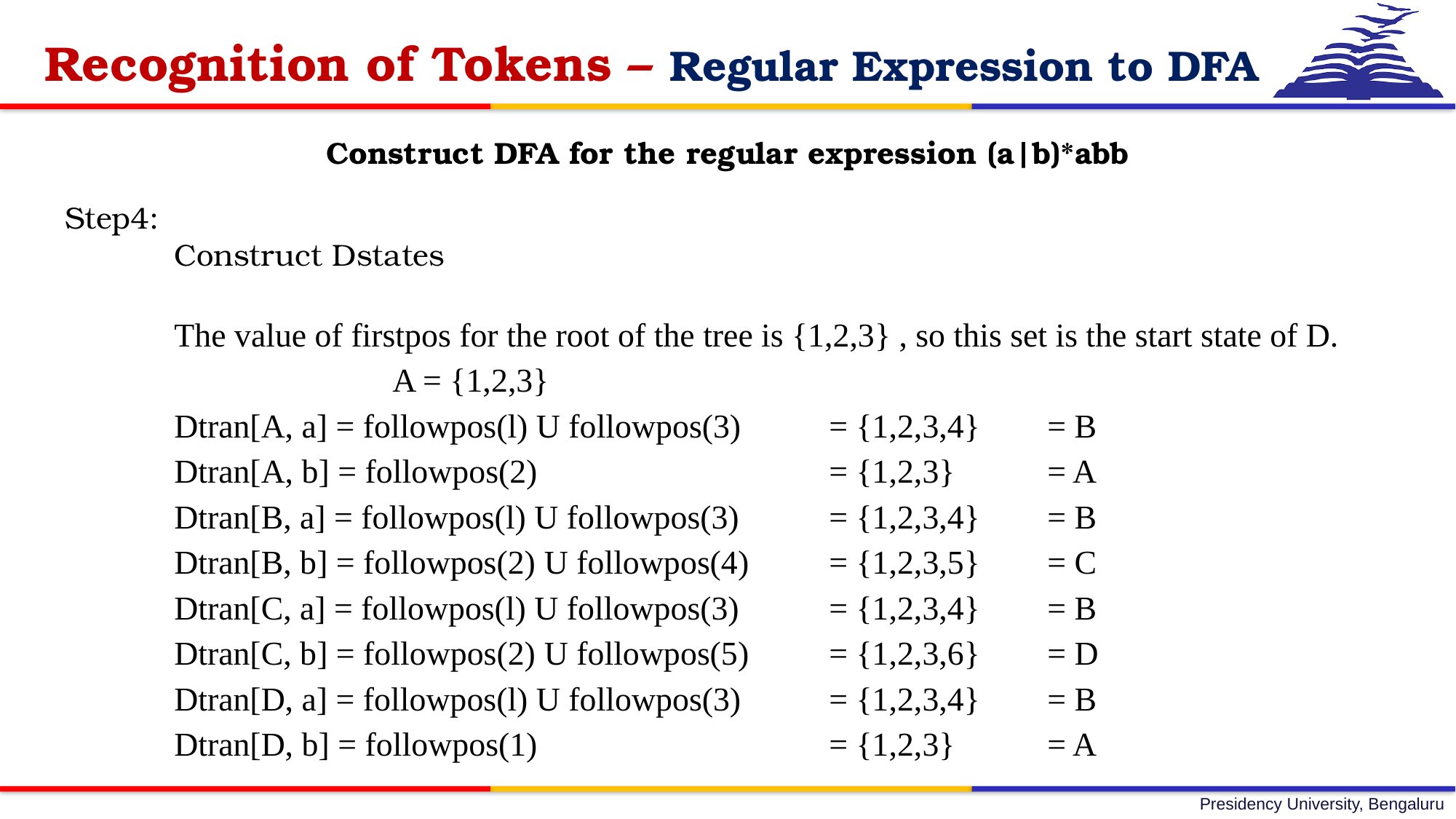

Recognition of Tokens – Regular Expression to DFA
Construct DFA for the regular expression (a|b)*abb
Step4:
	Construct Dstates

	The value of firstpos for the root of the tree is {1,2,3} , so this set is the start state of D.
			A = {1,2,3}
	Dtran[A, a] = followpos(l) U followpos(3) 	= {1,2,3,4} 	= B
	Dtran[A, b] = followpos(2) 			= {1,2,3} 	= A
	Dtran[B, a] = followpos(l) U followpos(3) 	= {1,2,3,4} 	= B
	Dtran[B, b] = followpos(2) U followpos(4) 	= {1,2,3,5} 	= C
	Dtran[C, a] = followpos(l) U followpos(3) 	= {1,2,3,4} 	= B
	Dtran[C, b] = followpos(2) U followpos(5) 	= {1,2,3,6} 	= D
	Dtran[D, a] = followpos(l) U followpos(3) 	= {1,2,3,4} 	= B
	Dtran[D, b] = followpos(1) 			= {1,2,3} 	= A